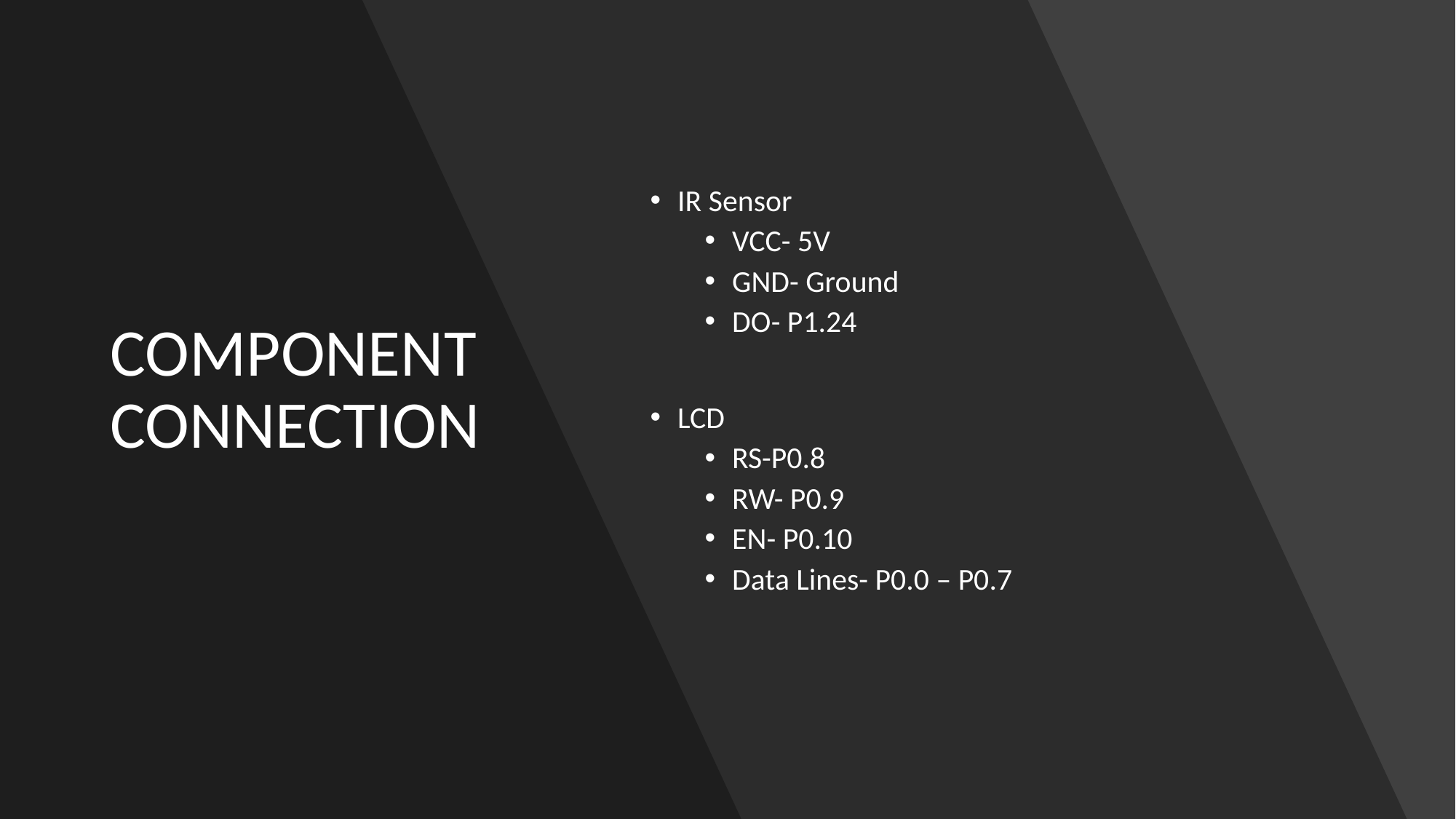

# COMPONENT CONNECTION
IR Sensor
VCC- 5V
GND- Ground
DO- P1.24

LCD
RS-P0.8
RW- P0.9
EN- P0.10
Data Lines- P0.0 – P0.7